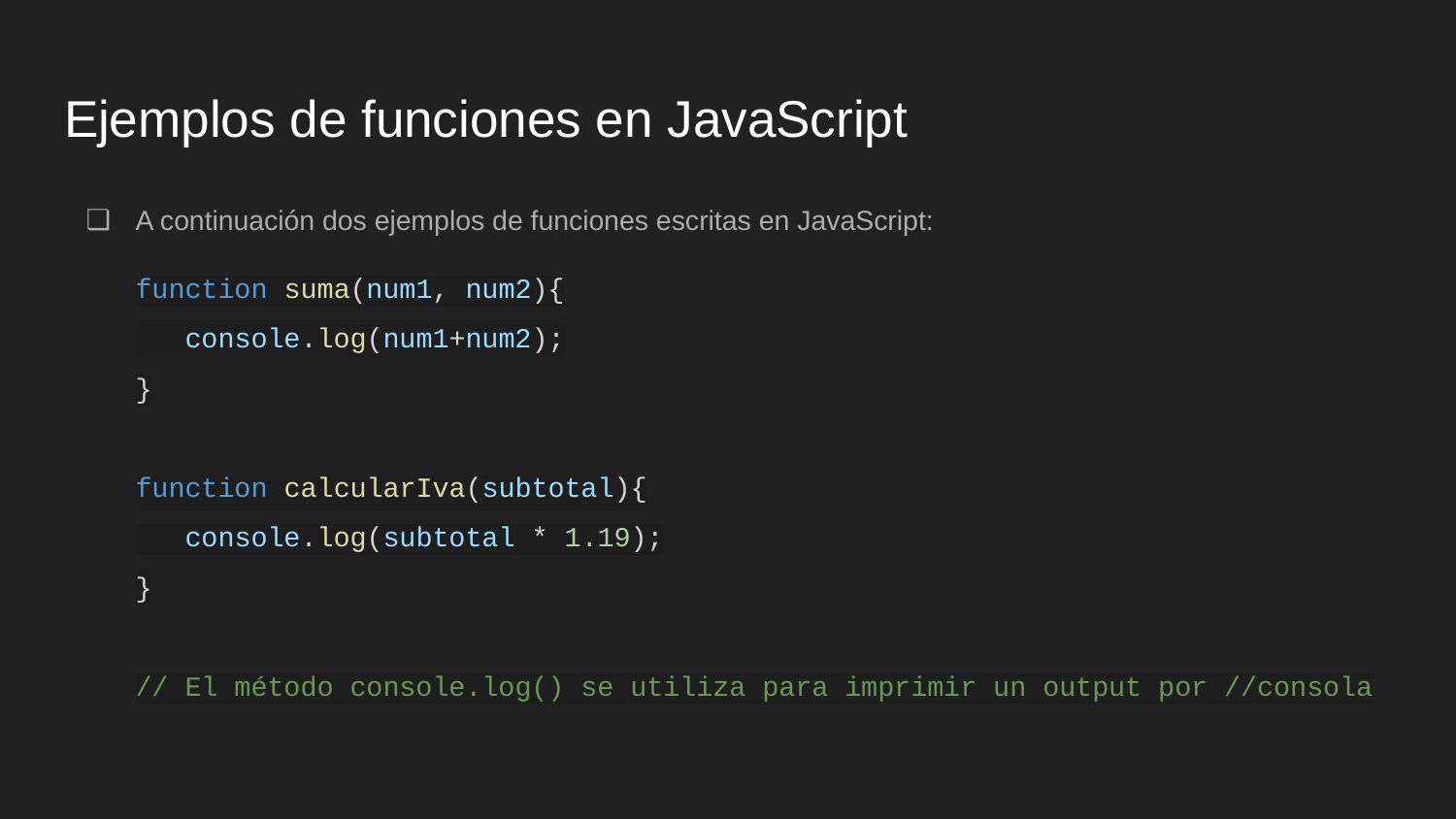

# Ejemplos de funciones en JavaScript
A continuación dos ejemplos de funciones escritas en JavaScript:
function suma(num1, num2){
   console.log(num1+num2);
}

function calcularIva(subtotal){
   console.log(subtotal * 1.19);
}

// El método console.log() se utiliza para imprimir un output por //consola